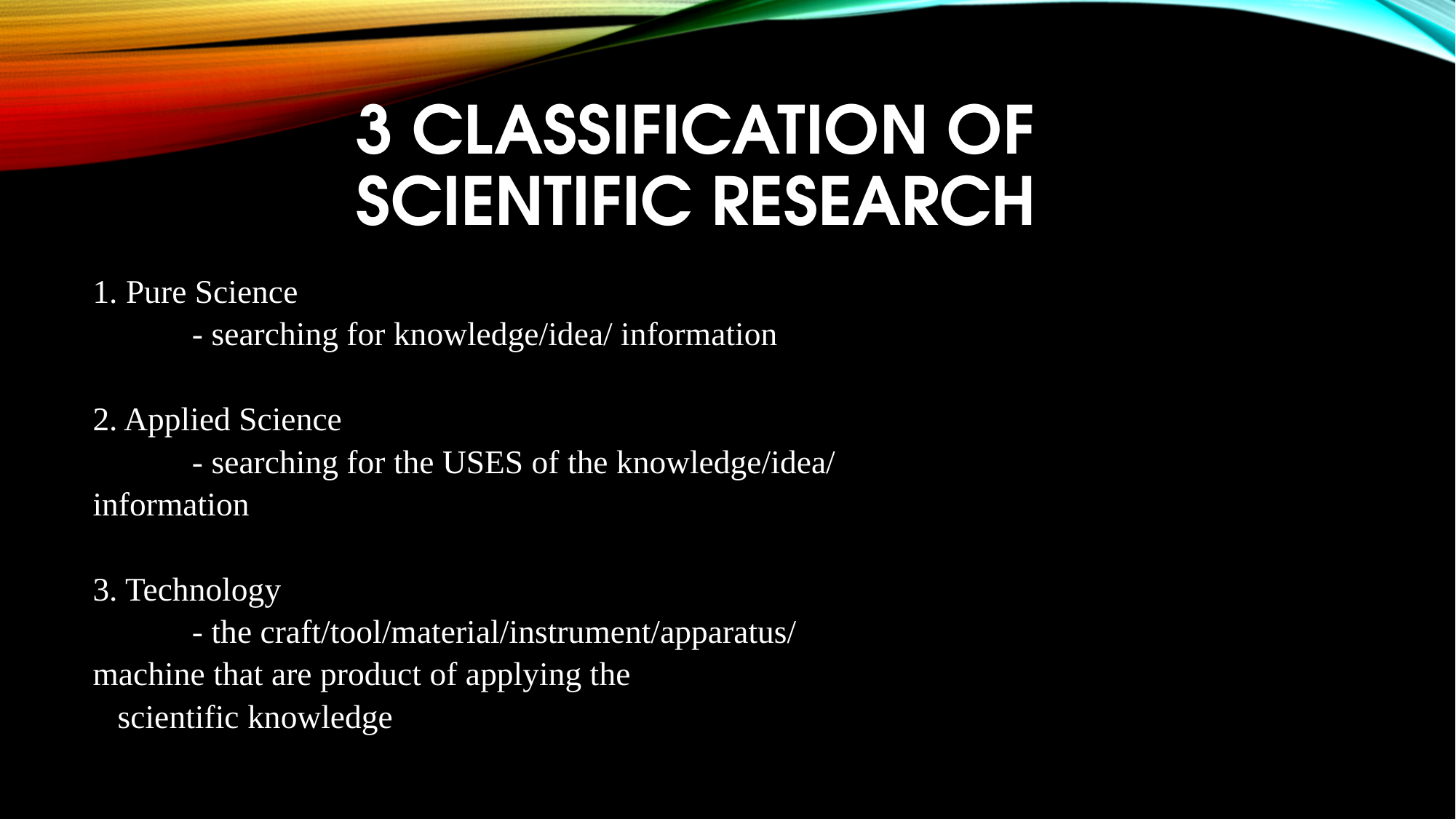

# 3 Classification of Scientific Research
1. Pure Science
	- searching for knowledge/idea/ information

2. Applied Science
	- searching for the USES of the knowledge/idea/
information

3. Technology
	- the craft/tool/material/instrument/apparatus/
machine that are product of applying the
scientific knowledge